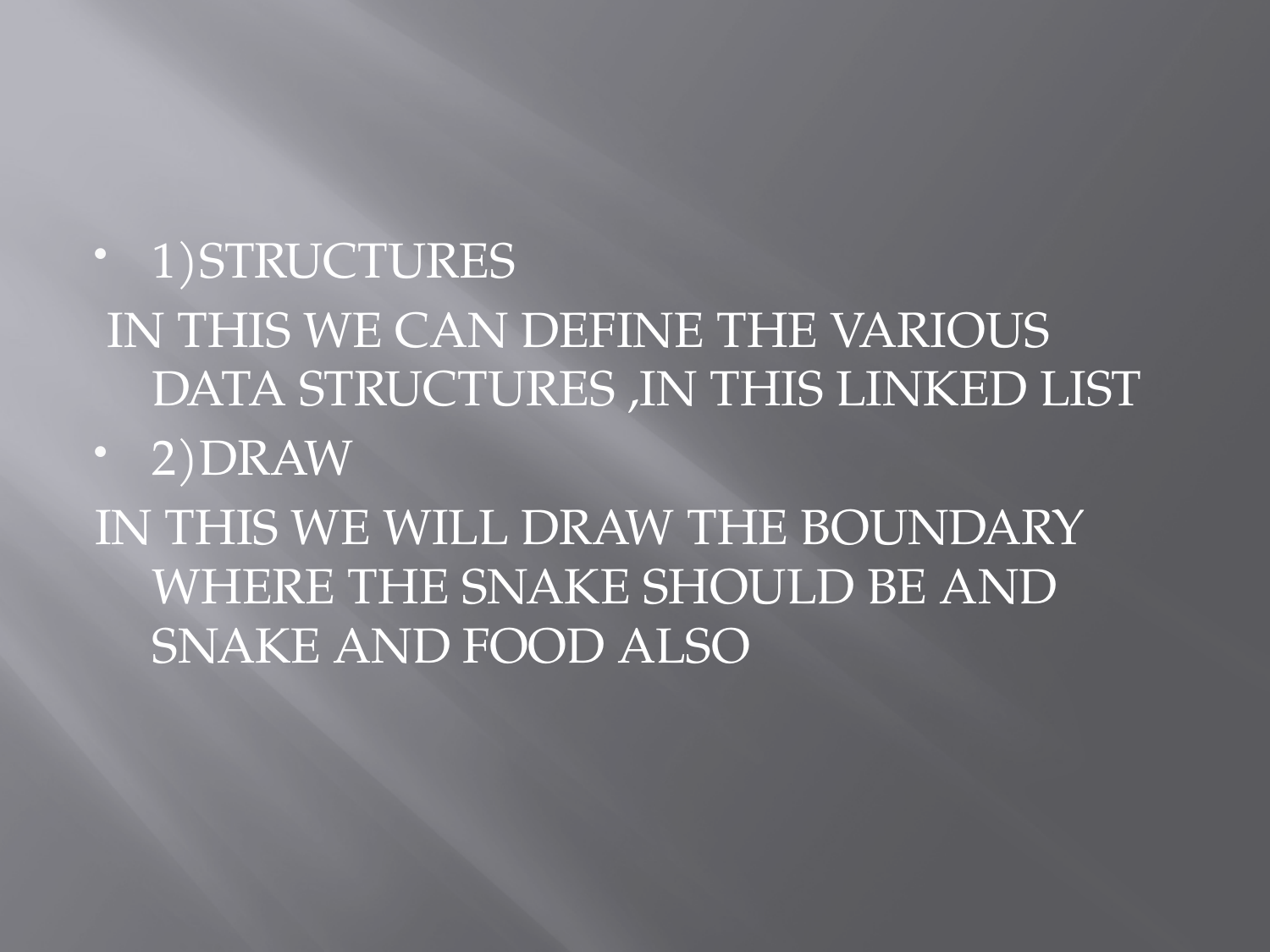

#
1)STRUCTURES
 IN THIS WE CAN DEFINE THE VARIOUS DATA STRUCTURES ,IN THIS LINKED LIST
2)DRAW
IN THIS WE WILL DRAW THE BOUNDARY WHERE THE SNAKE SHOULD BE AND SNAKE AND FOOD ALSO